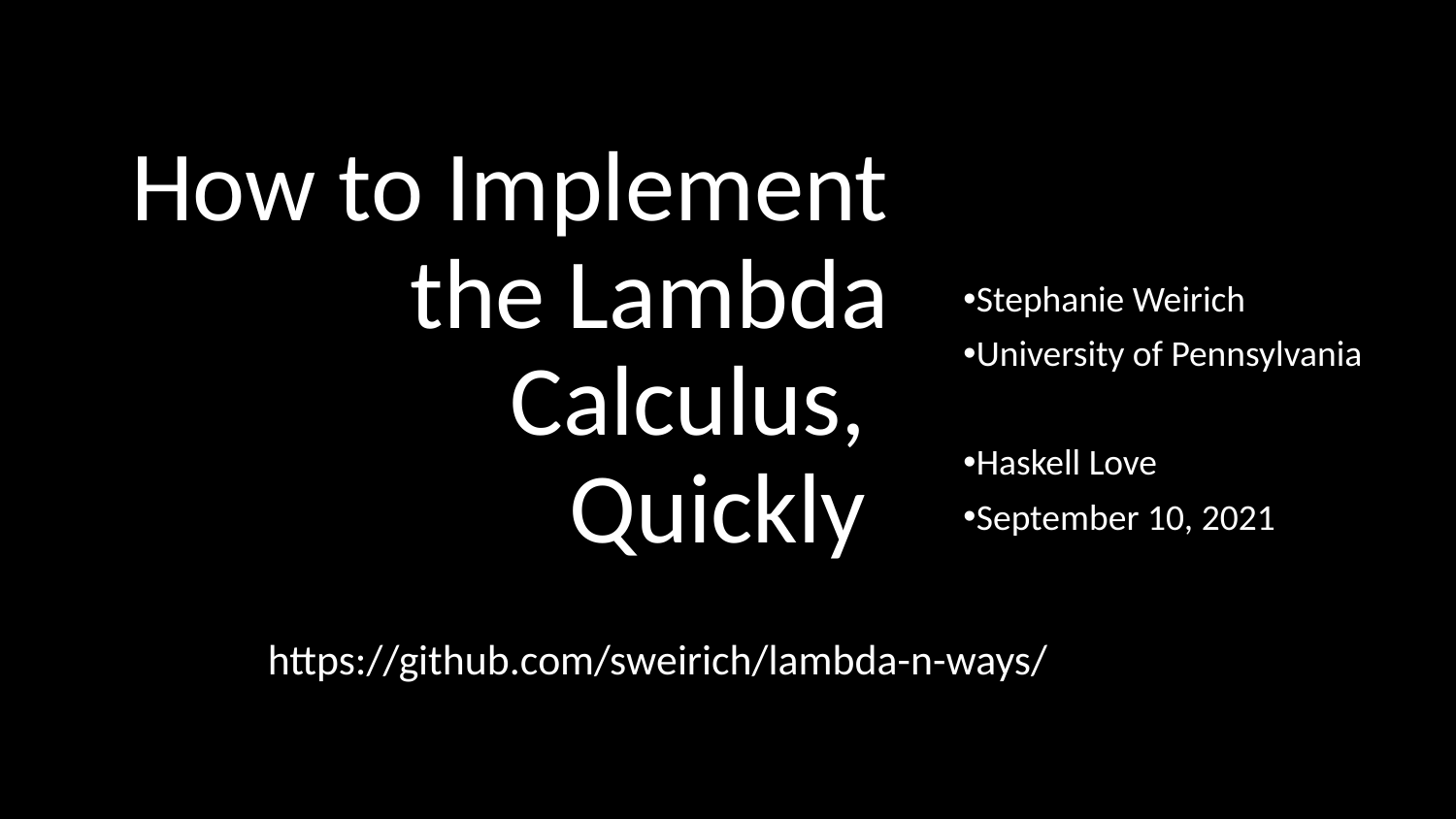

Stephanie Weirich
University of Pennsylvania

Haskell Love
September 10, 2021
# How to Implement the Lambda Calculus, Quickly
https://github.com/sweirich/lambda-n-ways/